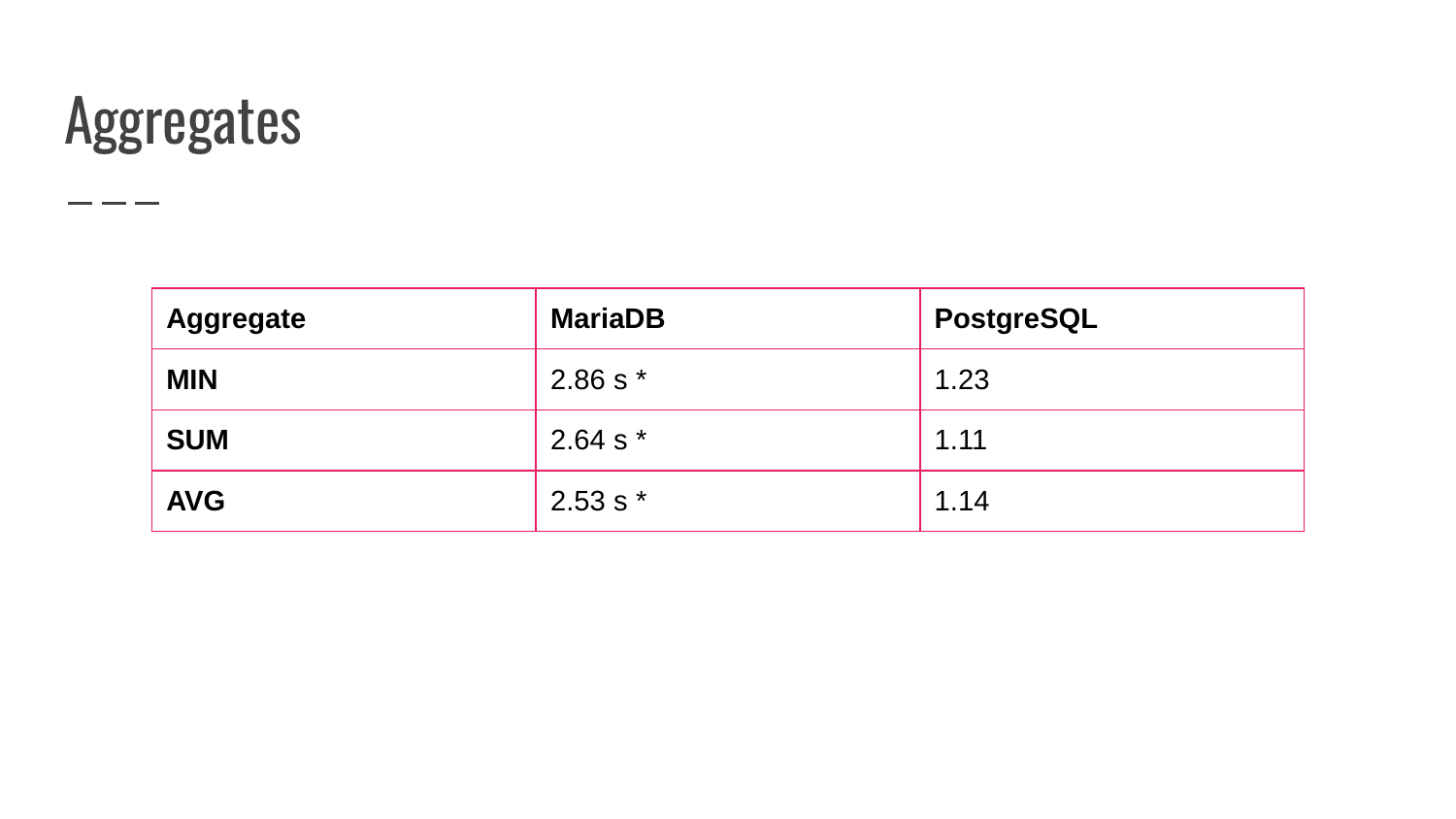

# Aggregates

| Aggregate | MariaDB | PostgreSQL |
| --- | --- | --- |
| MIN | 2.86 s \* | 1.23 |
| SUM | 2.64 s \* | 1.11 |
| AVG | 2.53 s \* | 1.14 |